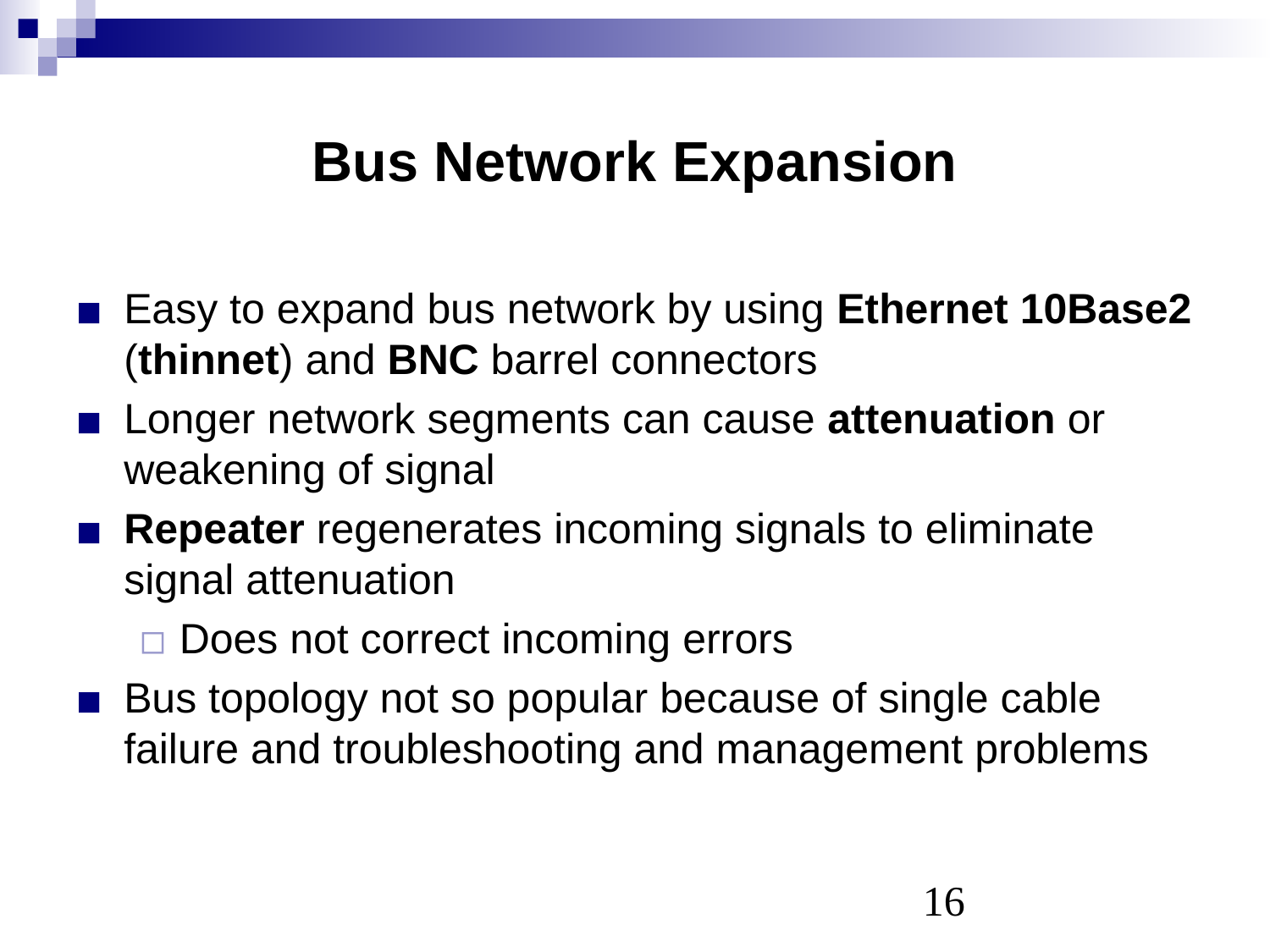

# Bus Network Expansion
Easy to expand bus network by using Ethernet 10Base2 (thinnet) and BNC barrel connectors
Longer network segments can cause attenuation or weakening of signal
Repeater regenerates incoming signals to eliminate signal attenuation
Does not correct incoming errors
Bus topology not so popular because of single cable failure and troubleshooting and management problems
16